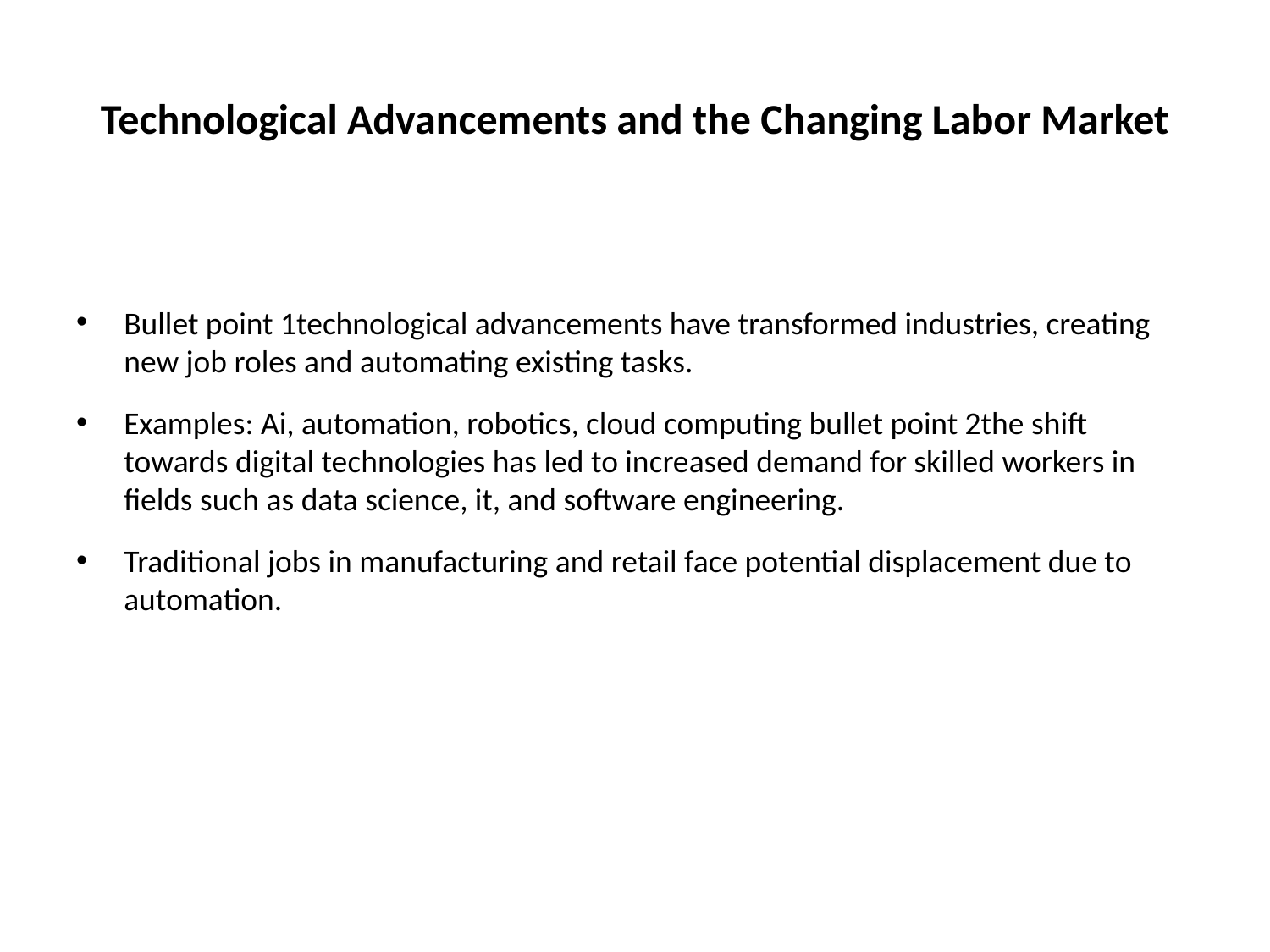

# Technological Advancements and the Changing Labor Market

Bullet point 1technological advancements have transformed industries, creating new job roles and automating existing tasks.
Examples: Ai, automation, robotics, cloud computing bullet point 2the shift towards digital technologies has led to increased demand for skilled workers in fields such as data science, it, and software engineering.
Traditional jobs in manufacturing and retail face potential displacement due to automation.